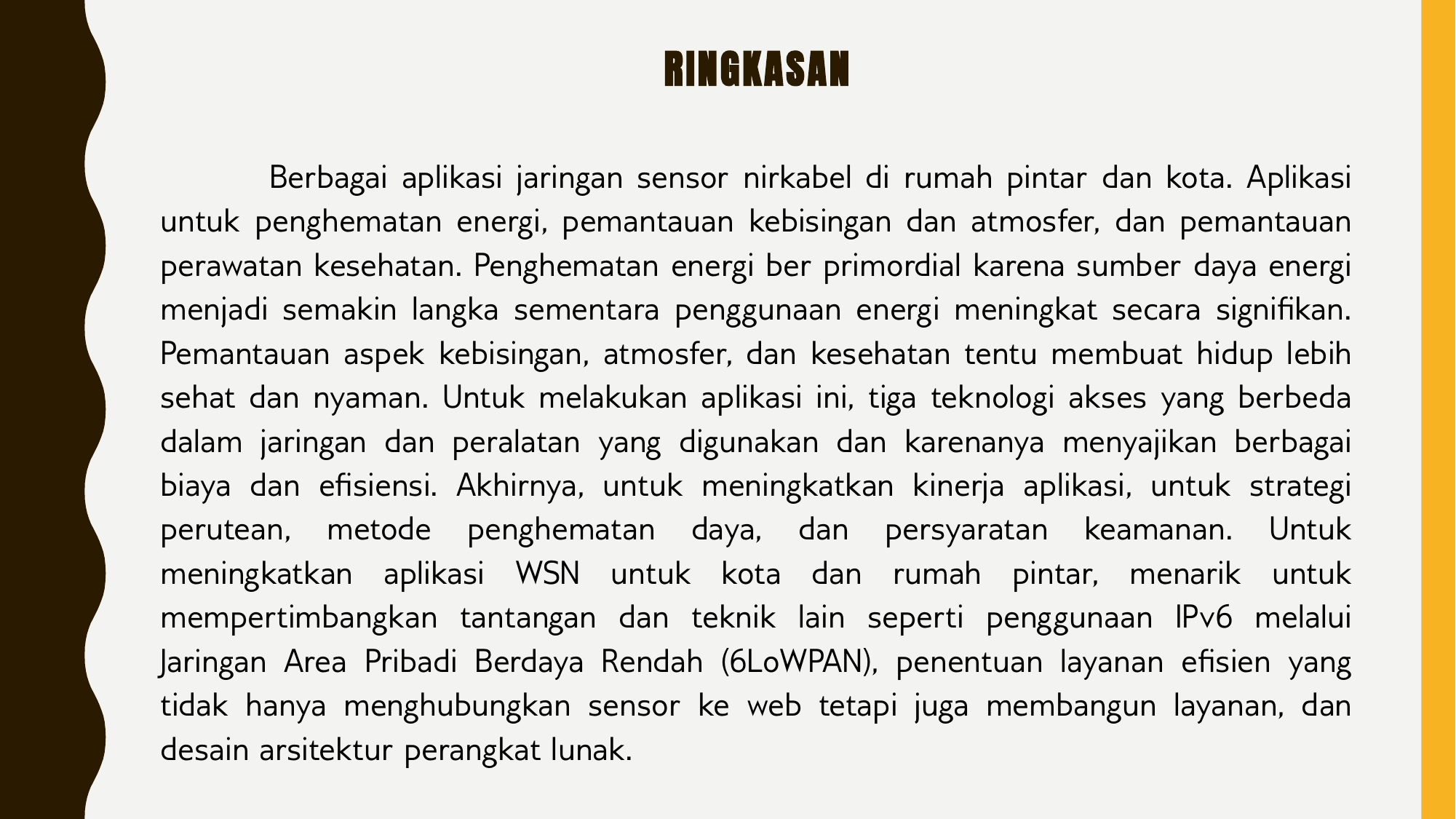

# RINGKASAN
	Berbagai aplikasi jaringan sensor nirkabel di rumah pintar dan kota. Aplikasi untuk penghematan energi, pemantauan kebisingan dan atmosfer, dan pemantauan perawatan kesehatan. Penghematan energi ber primordial karena sumber daya energi menjadi semakin langka sementara penggunaan energi meningkat secara signifikan. Pemantauan aspek kebisingan, atmosfer, dan kesehatan tentu membuat hidup lebih sehat dan nyaman. Untuk melakukan aplikasi ini, tiga teknologi akses yang berbeda dalam jaringan dan peralatan yang digunakan dan karenanya menyajikan berbagai biaya dan efisiensi. Akhirnya, untuk meningkatkan kinerja aplikasi, untuk strategi perutean, metode penghematan daya, dan persyaratan keamanan. Untuk meningkatkan aplikasi WSN untuk kota dan rumah pintar, menarik untuk mempertimbangkan tantangan dan teknik lain seperti penggunaan IPv6 melalui Jaringan Area Pribadi Berdaya Rendah (6LoWPAN), penentuan layanan efisien yang tidak hanya menghubungkan sensor ke web tetapi juga membangun layanan, dan desain arsitektur perangkat lunak.